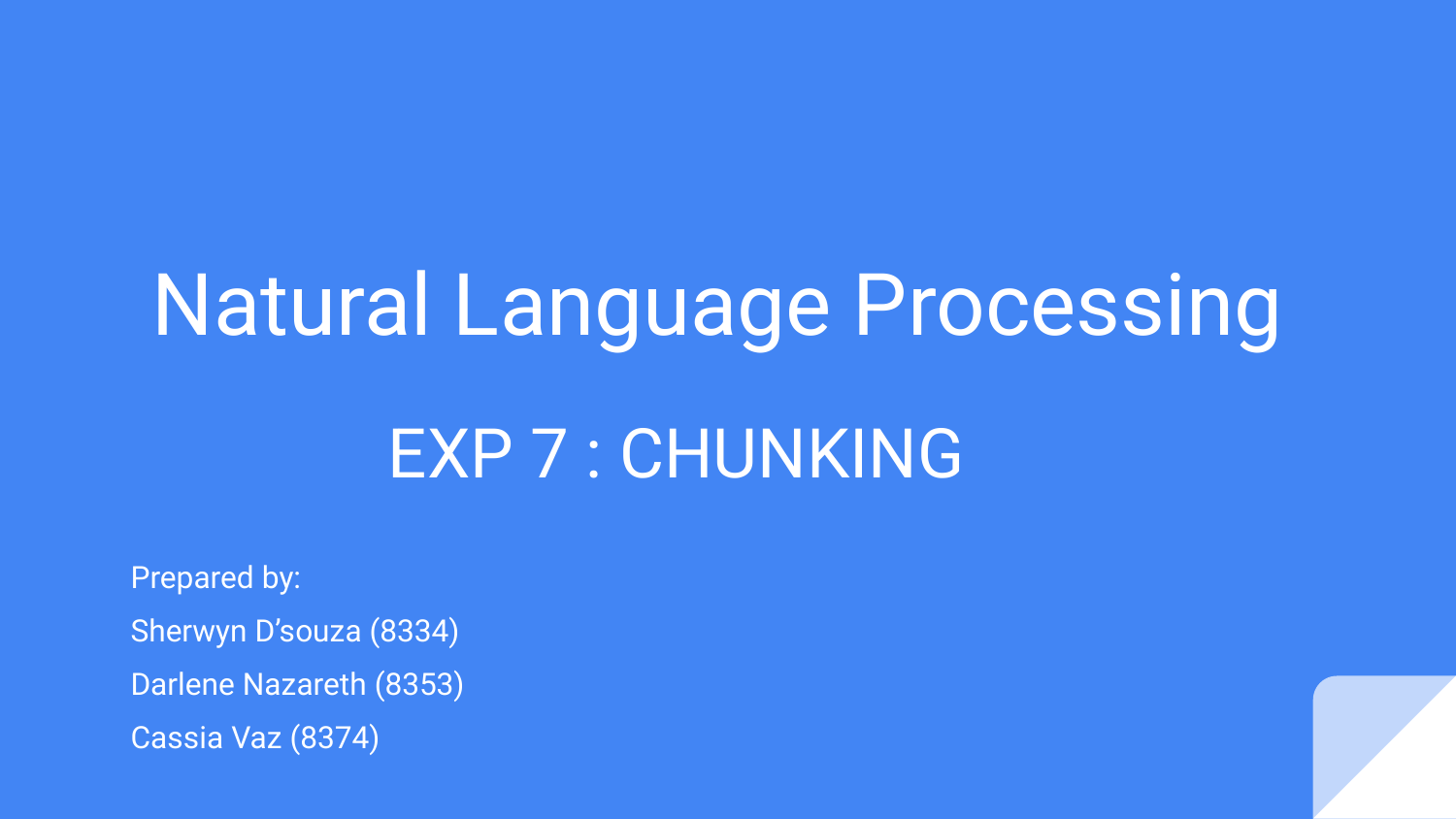

# Natural Language Processing
EXP 7 : CHUNKING
Prepared by:
Sherwyn D’souza (8334)
Darlene Nazareth (8353)
Cassia Vaz (8374)